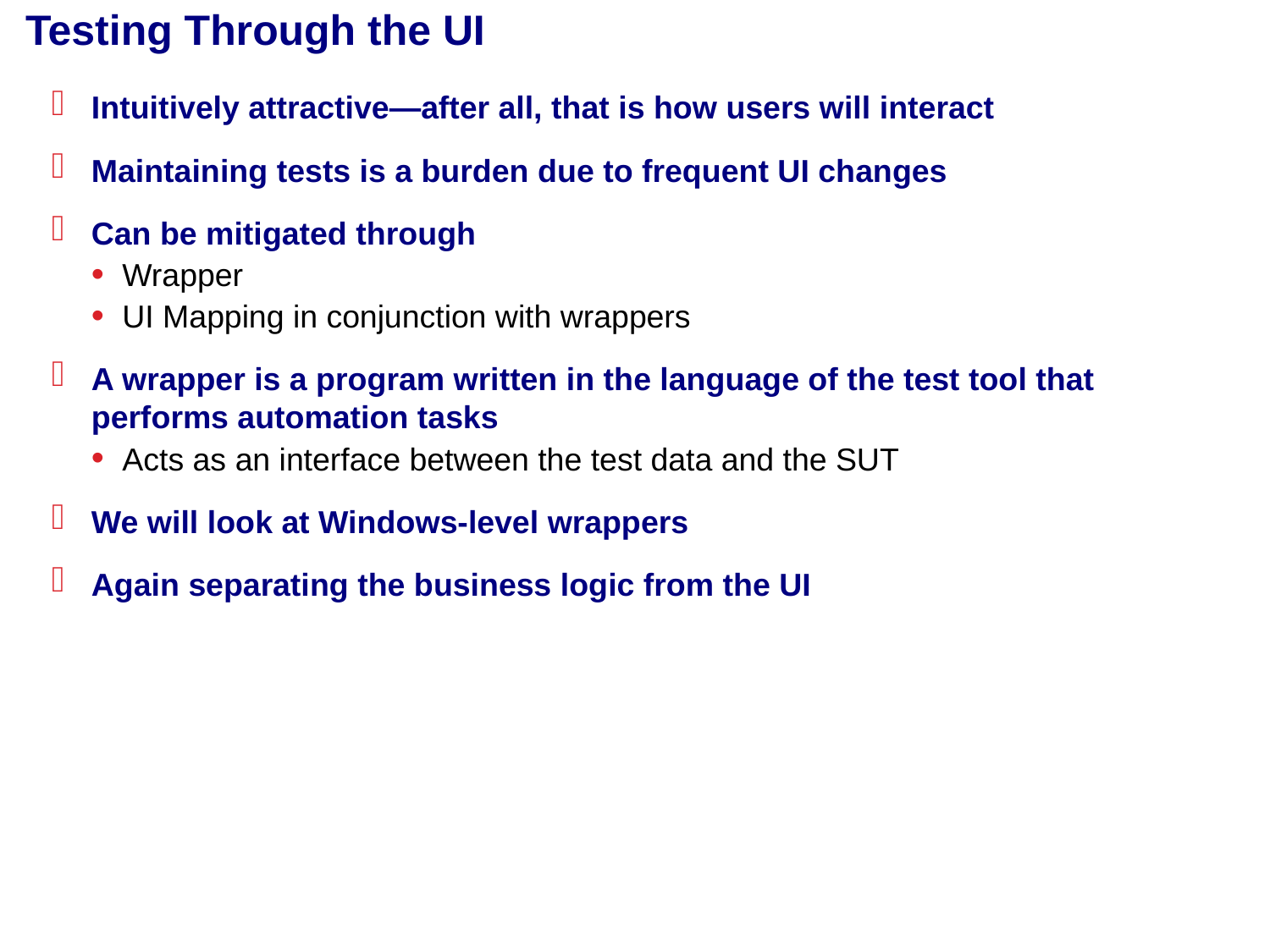

# Testing Through the UI
Intuitively attractive—after all, that is how users will interact
Maintaining tests is a burden due to frequent UI changes
Can be mitigated through
Wrapper
UI Mapping in conjunction with wrappers
A wrapper is a program written in the language of the test tool that performs automation tasks
Acts as an interface between the test data and the SUT
We will look at Windows-level wrappers
Again separating the business logic from the UI